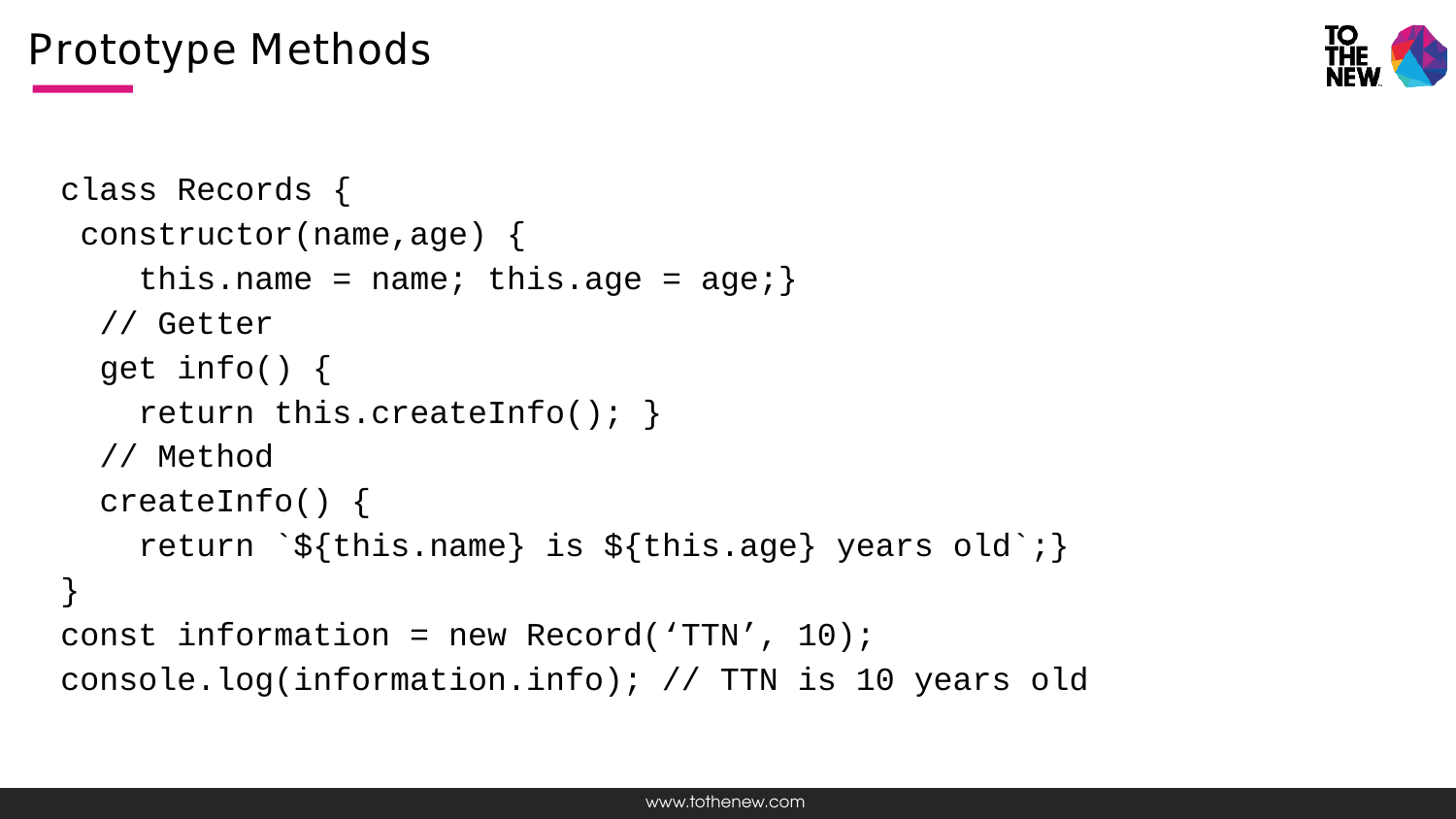

# Prototype Methods
class Records {
 constructor(name,age) {
    this.name = name; this.age = age;}
  // Getter
  get info() {
    return this.createInfo(); }
  // Method
  createInfo() {
    return `${this.name} is ${this.age} years old`;}
}
const information = new Record(‘TTN’, 10);
console.log(information.info); // TTN is 10 years old